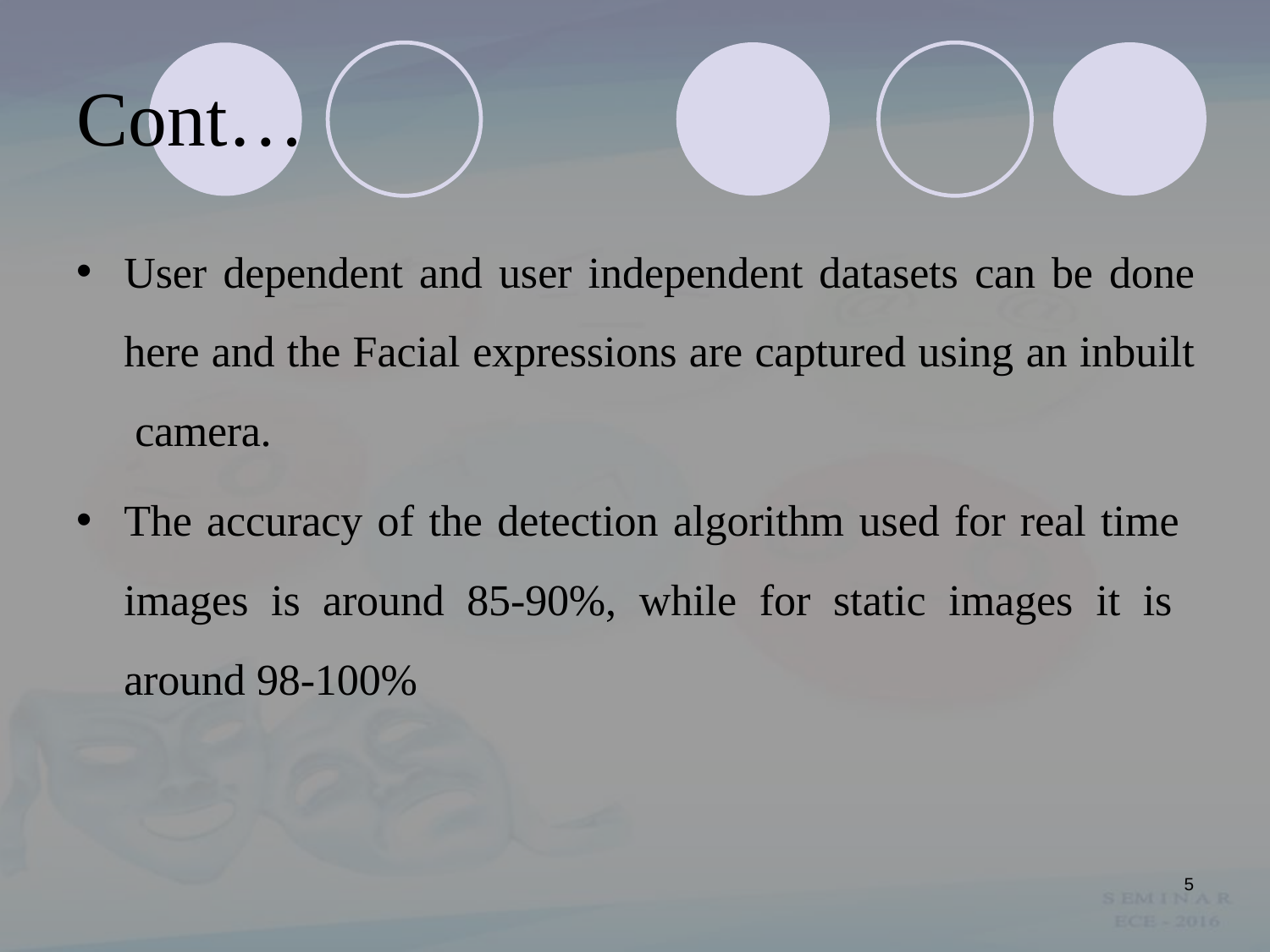

# Cont…
User dependent and user independent datasets can be done here and the Facial expressions are captured using an inbuilt  camera.
The accuracy of the detection algorithm used for real time  images is around 85-90%, while for static images it is  around 98-100%
5